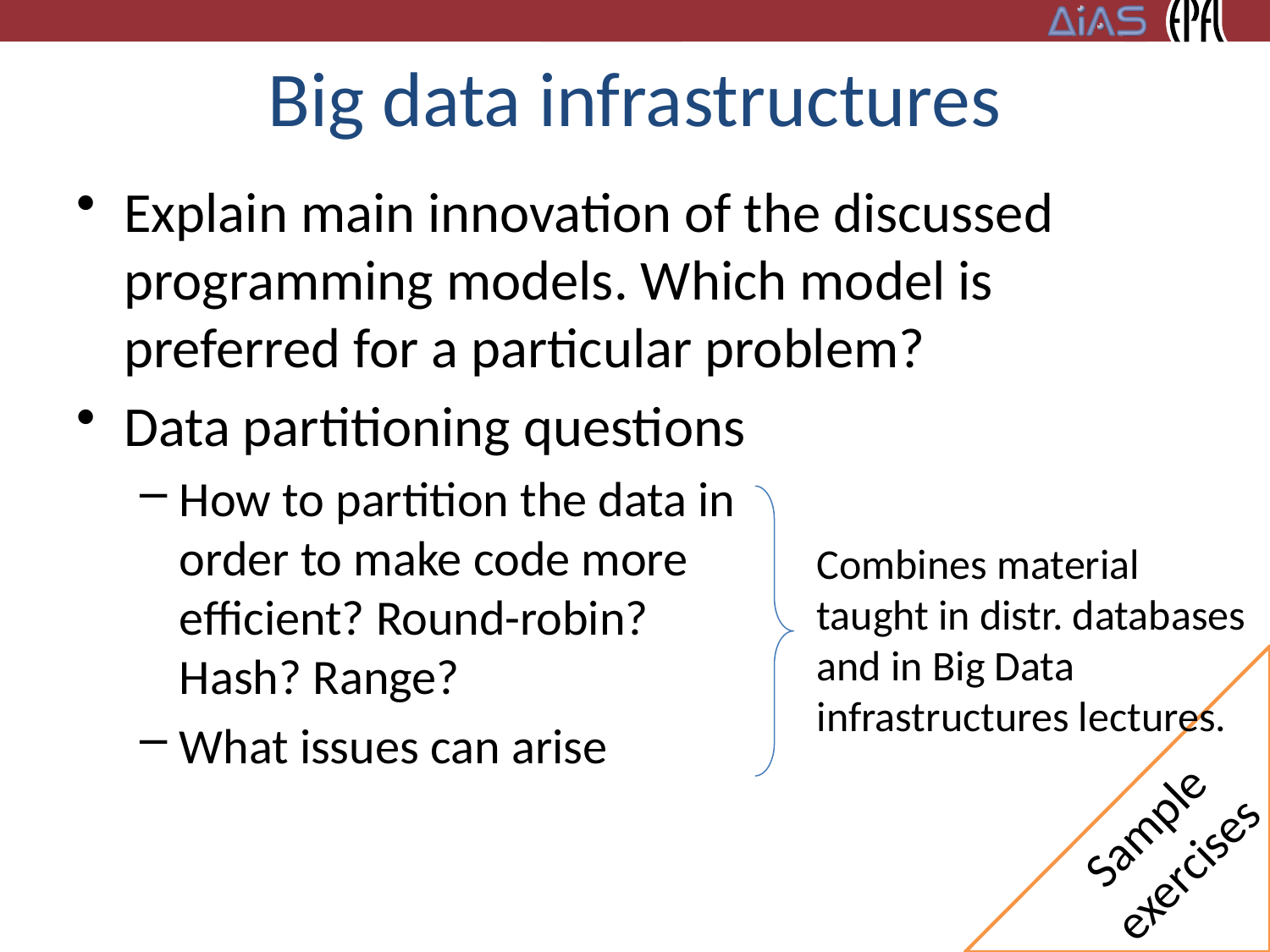

# Big data infrastructures
Explain main innovation of the discussed programming models. Which model is preferred for a particular problem?
Data partitioning questions
How to partition the data in
order to make code more
efficient? Round-robin?
Hash? Range?
What issues can arise

Combines material
taught in distr. databases
and in Big Data
infrastructures lectures.

Sample
exercises